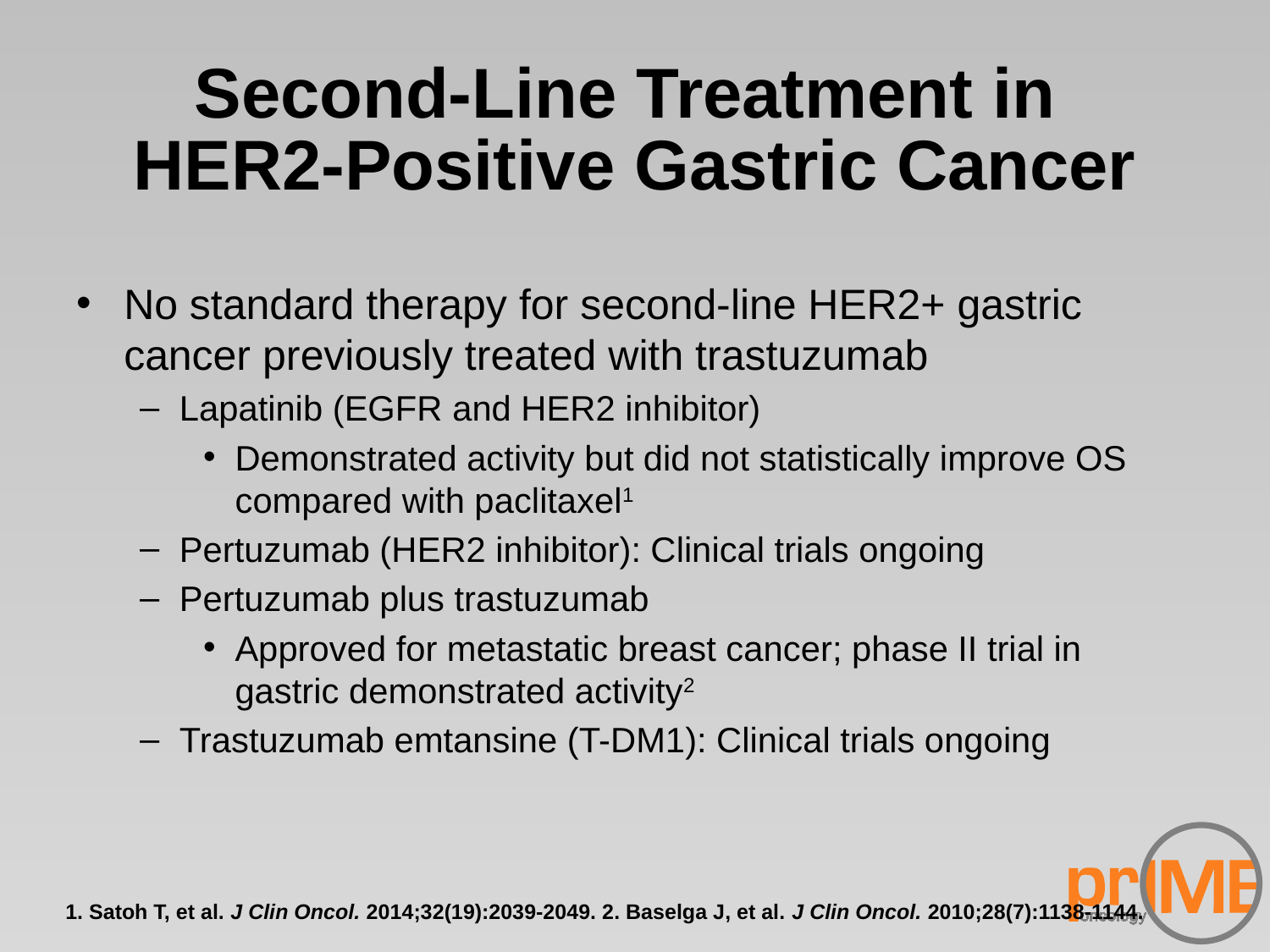

# Second-Line Treatment in HER2-Positive Gastric Cancer
No standard therapy for second-line HER2+ gastric cancer previously treated with trastuzumab
Lapatinib (EGFR and HER2 inhibitor)
Demonstrated activity but did not statistically improve OS compared with paclitaxel1
Pertuzumab (HER2 inhibitor): Clinical trials ongoing
Pertuzumab plus trastuzumab
Approved for metastatic breast cancer; phase II trial in gastric demonstrated activity2
Trastuzumab emtansine (T-DM1): Clinical trials ongoing
1. Satoh T, et al. J Clin Oncol. 2014;32(19):2039-2049. 2. Baselga J, et al. J Clin Oncol. 2010;28(7):1138-1144.